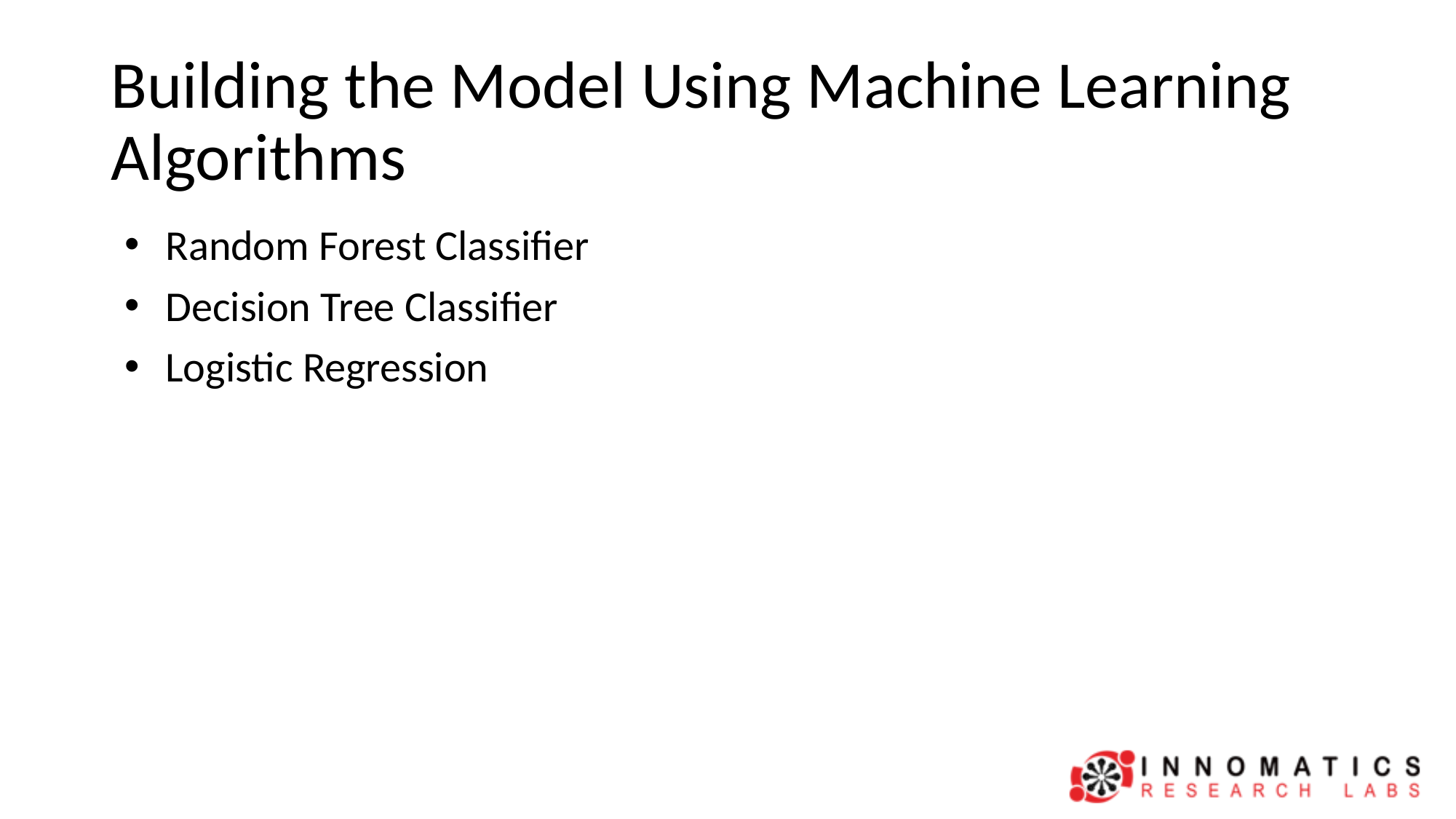

# Building the Model Using Machine Learning Algorithms
Random Forest Classifier
Decision Tree Classifier
Logistic Regression